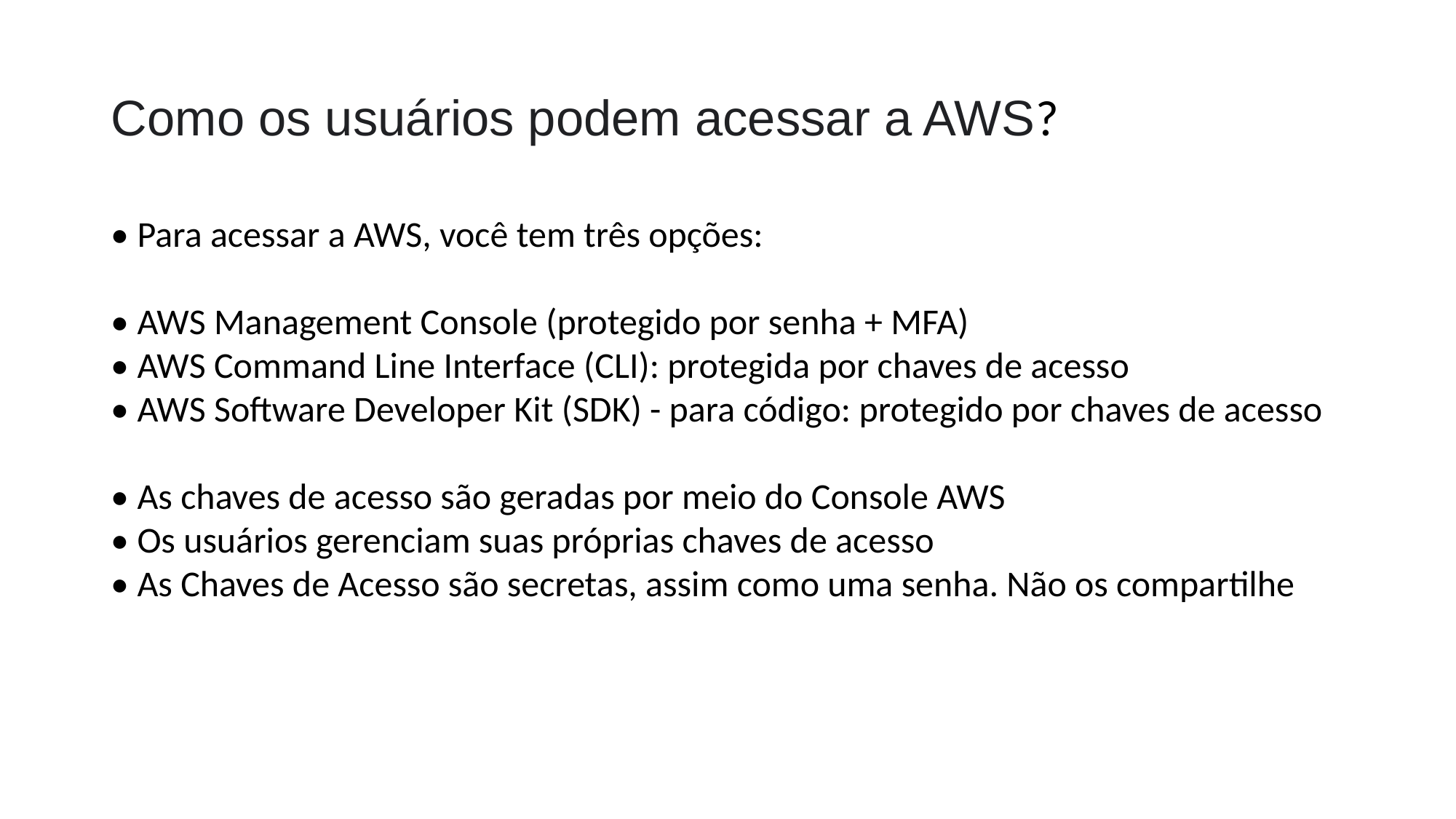

# Como os usuários podem acessar a AWS?

• Para acessar a AWS, você tem três opções:

• AWS Management Console (protegido por senha + MFA)
• AWS Command Line Interface (CLI): protegida por chaves de acesso
• AWS Software Developer Kit (SDK) - para código: protegido por chaves de acesso

• As chaves de acesso são geradas por meio do Console AWS
• Os usuários gerenciam suas próprias chaves de acesso
• As Chaves de Acesso são secretas, assim como uma senha. Não os compartilhe